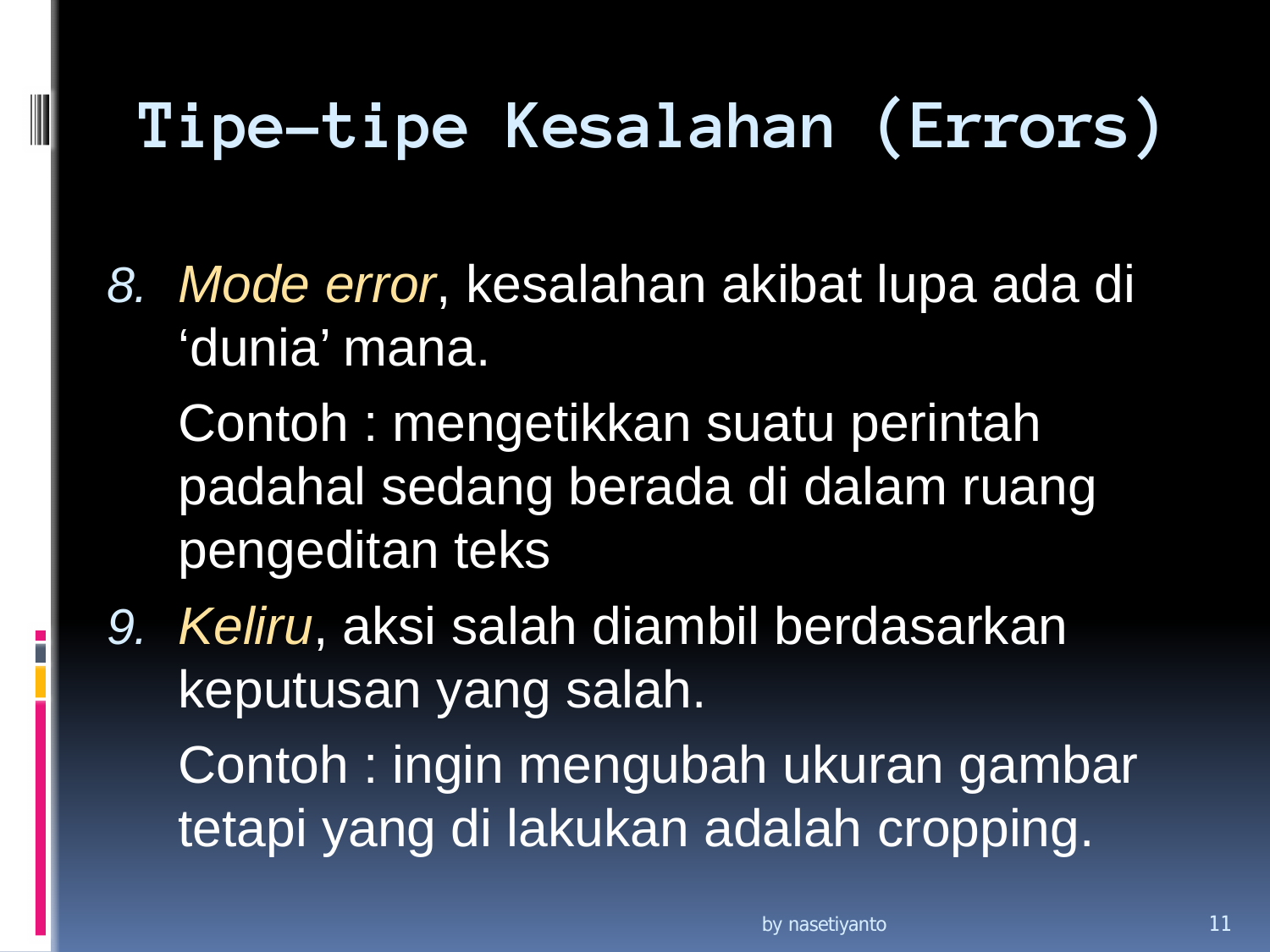

# Tipe-tipe Kesalahan (Errors)
Mode error, kesalahan akibat lupa ada di ‘dunia’ mana.
	Contoh : mengetikkan suatu perintah padahal sedang berada di dalam ruang pengeditan teks
Keliru, aksi salah diambil berdasarkan keputusan yang salah.
	Contoh : ingin mengubah ukuran gambar tetapi yang di lakukan adalah cropping.

by nasetiyanto
11